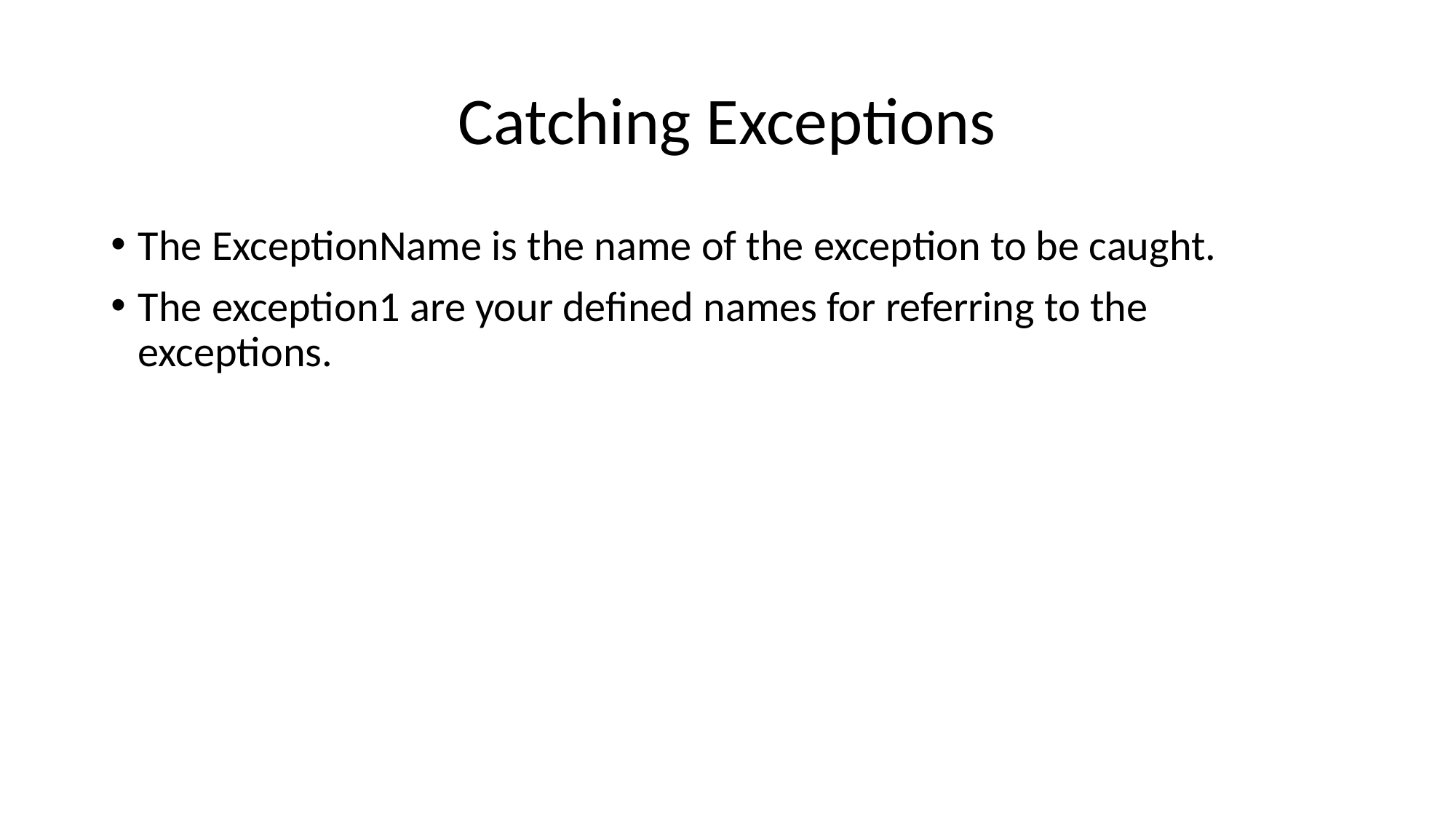

# Catching Exceptions
The ExceptionName is the name of the exception to be caught.
The exception1 are your defined names for referring to the exceptions.